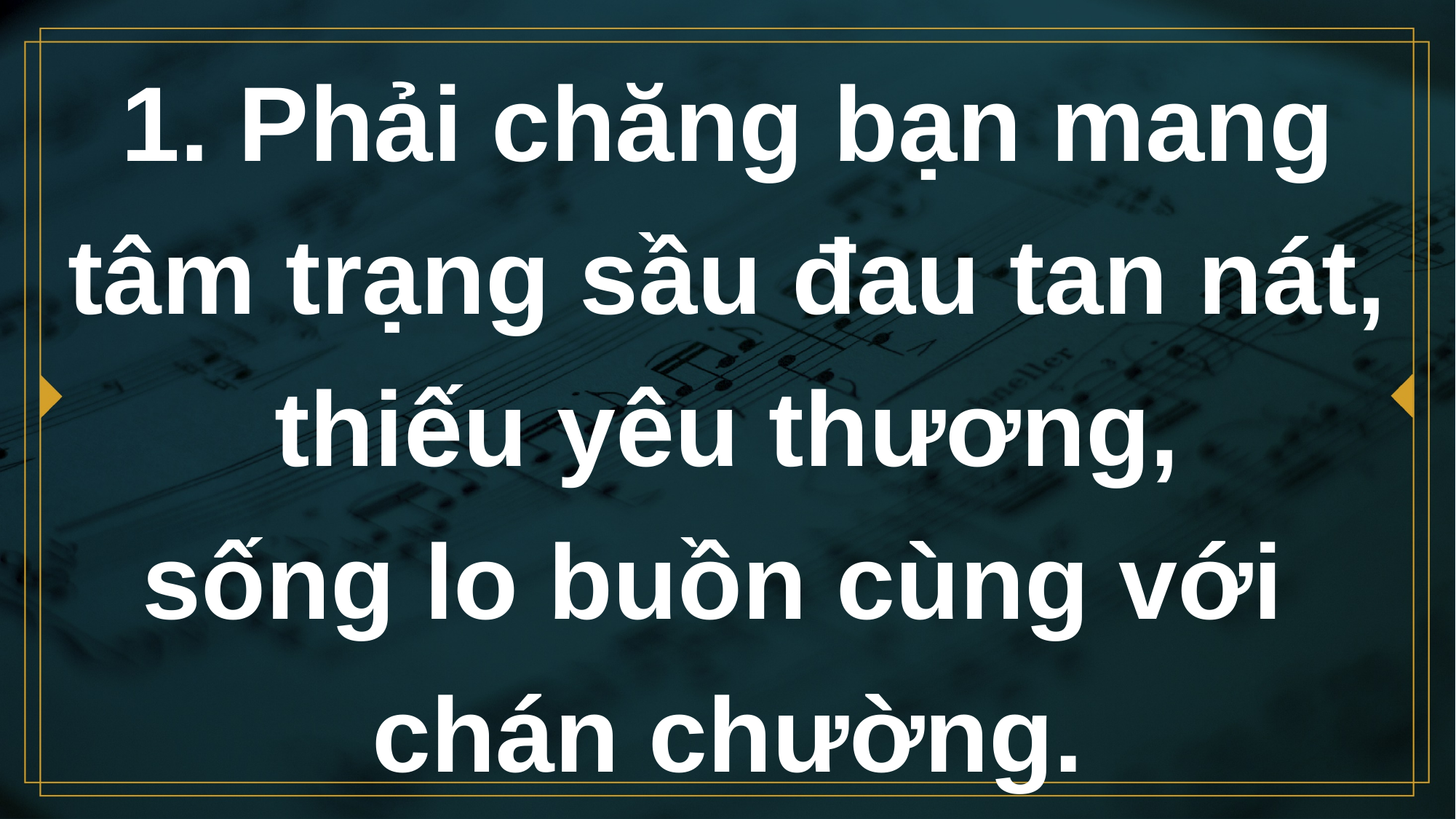

# 1. Phải chăng bạn mang tâm trạng sầu đau tan nát, thiếu yêu thương, sống lo buồn cùng với chán chường.